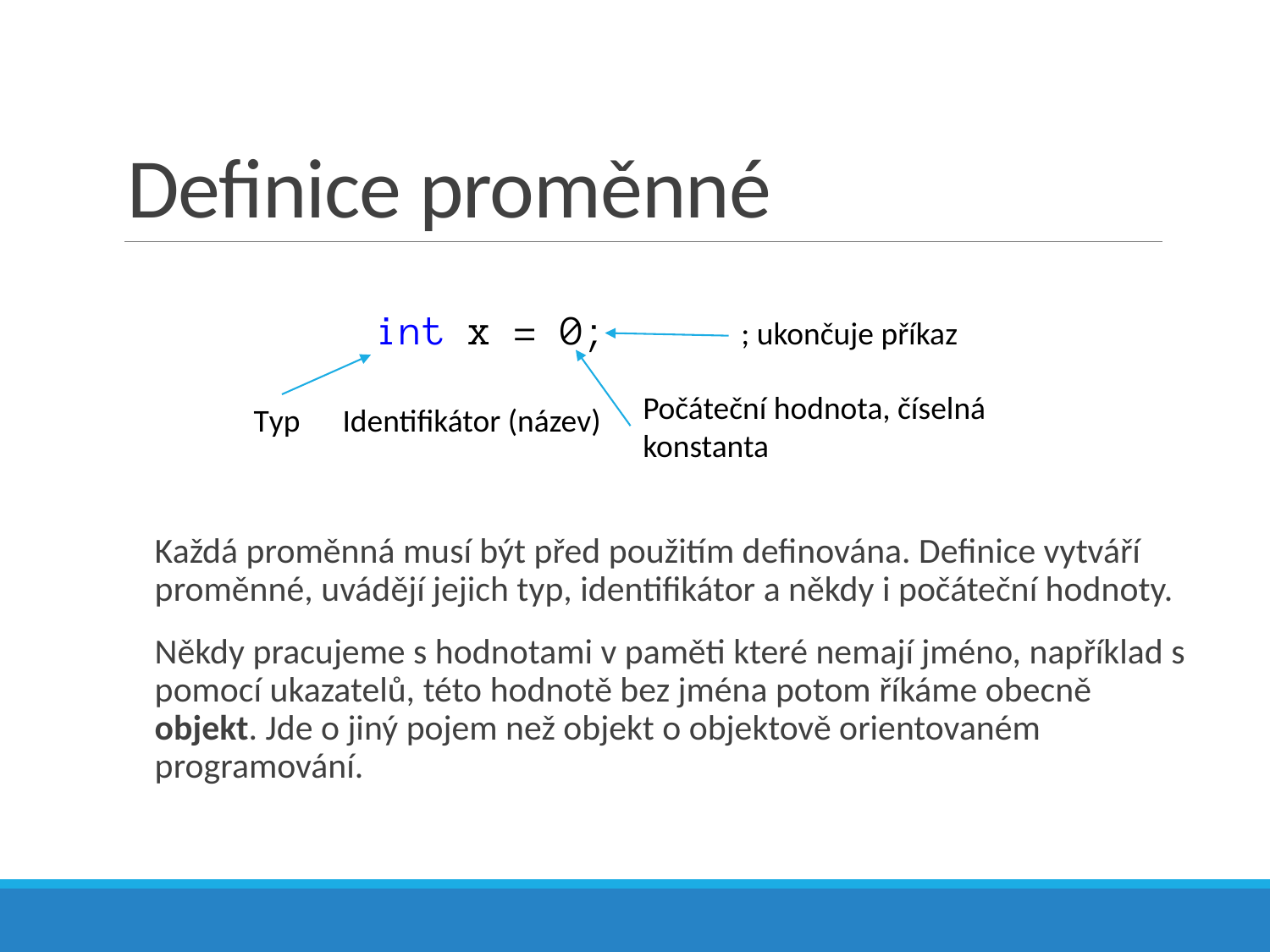

# Definice proměnné
int x = 0;
; ukončuje příkaz
Počáteční hodnota, číselná konstanta
Typ
Identifikátor (název)
Každá proměnná musí být před použitím definována. Definice vytváří proměnné, uvádějí jejich typ, identifikátor a někdy i počáteční hodnoty.
Někdy pracujeme s hodnotami v paměti které nemají jméno, například s pomocí ukazatelů, této hodnotě bez jména potom říkáme obecně  objekt. Jde o jiný pojem než objekt o objektově orientovaném programování.